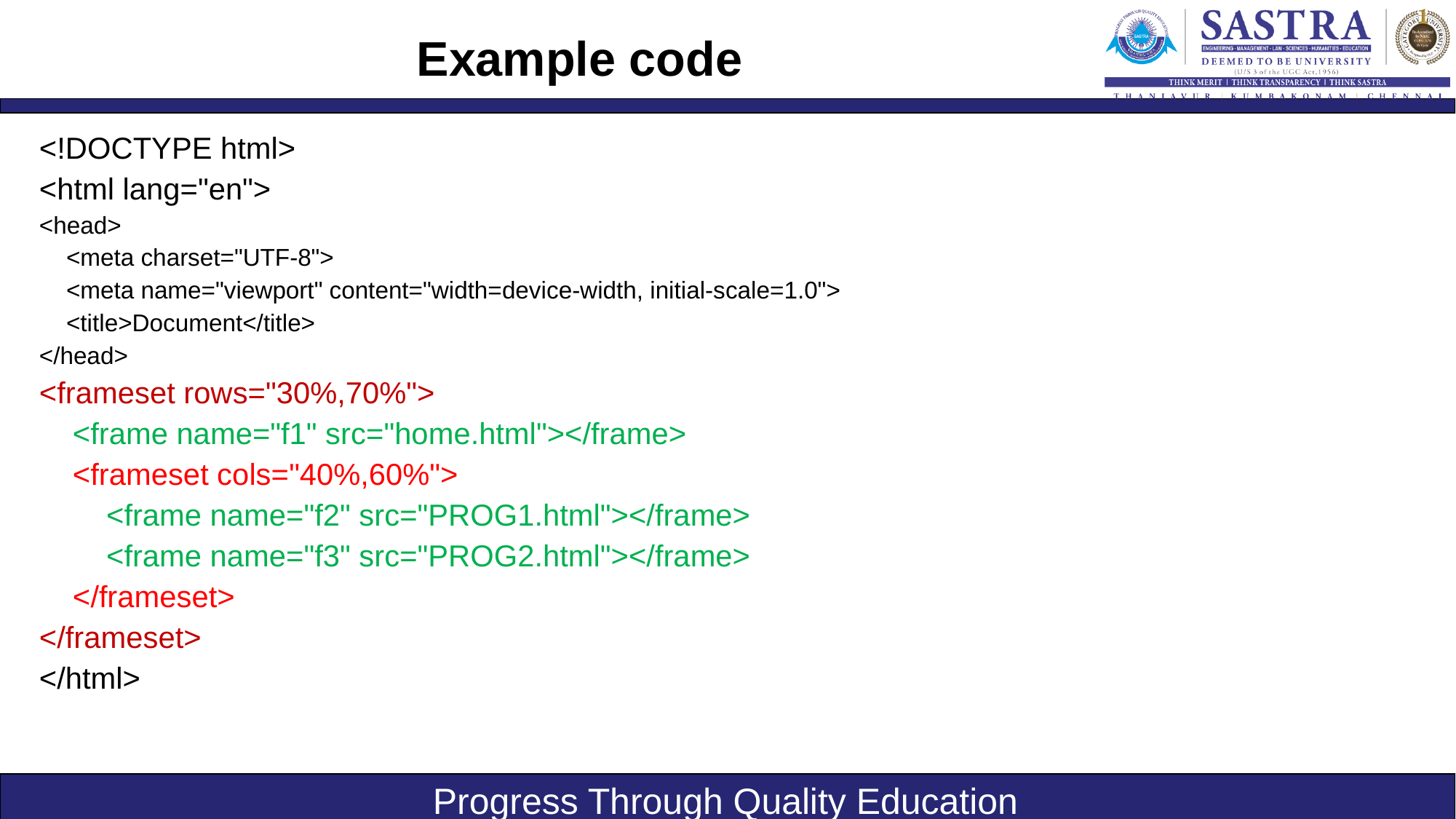

# Example code
<!DOCTYPE html>
<html lang="en">
<head>
    <meta charset="UTF-8">
    <meta name="viewport" content="width=device-width, initial-scale=1.0">
    <title>Document</title>
</head>
<frameset rows="30%,70%">
    <frame name="f1" src="home.html"></frame>
    <frameset cols="40%,60%">
        <frame name="f2" src="PROG1.html"></frame>
        <frame name="f3" src="PROG2.html"></frame>
    </frameset>
</frameset>
</html>